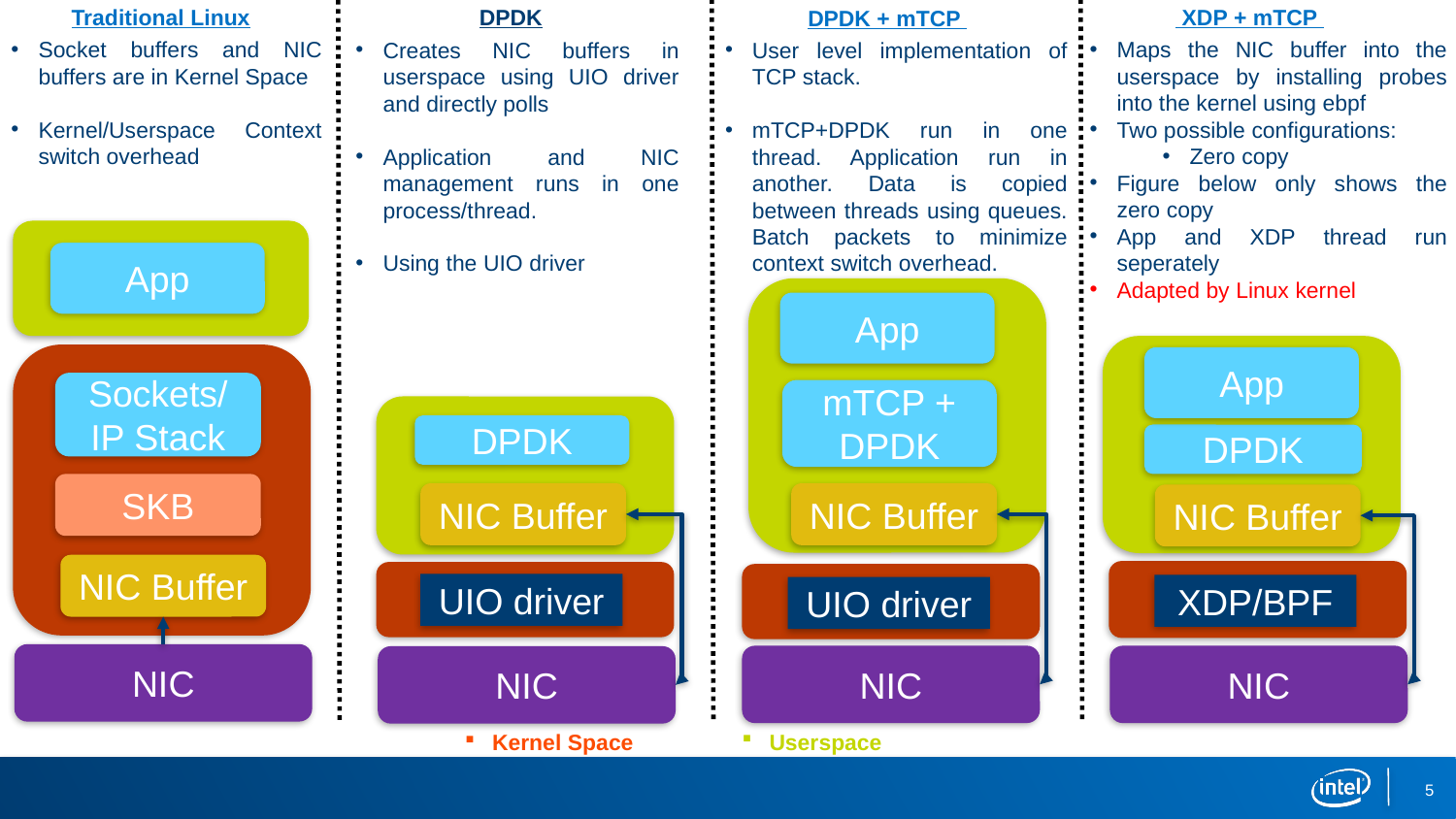

DPDK
 XDP + mTCP
Traditional Linux
DPDK + mTCP
Socket buffers and NIC buffers are in Kernel Space

Kernel/Userspace Context switch overhead

Maps the NIC buffer into the userspace by installing probes into the kernel using ebpf
Two possible configurations:
Zero copy
Figure below only shows the zero copy
App and XDP thread run seperately
Adapted by Linux kernel
Creates NIC buffers in userspace using UIO driver and directly polls

Application and NIC management runs in one process/thread.

Using the UIO driver

User level implementation of TCP stack.

mTCP+DPDK run in one thread. Application run in another. Data is copied between threads using queues. Batch packets to minimize context switch overhead.

App

App

Sockets/
IP Stack
SKB
NIC Buffer
App
mTCP +
DPDK

DPDK
DPDK
NIC Buffer
NIC Buffer
NIC Buffer

UIO driver
XDP/BPF
UIO driver
NIC
NIC
NIC
NIC
Userspace
Kernel Space
5